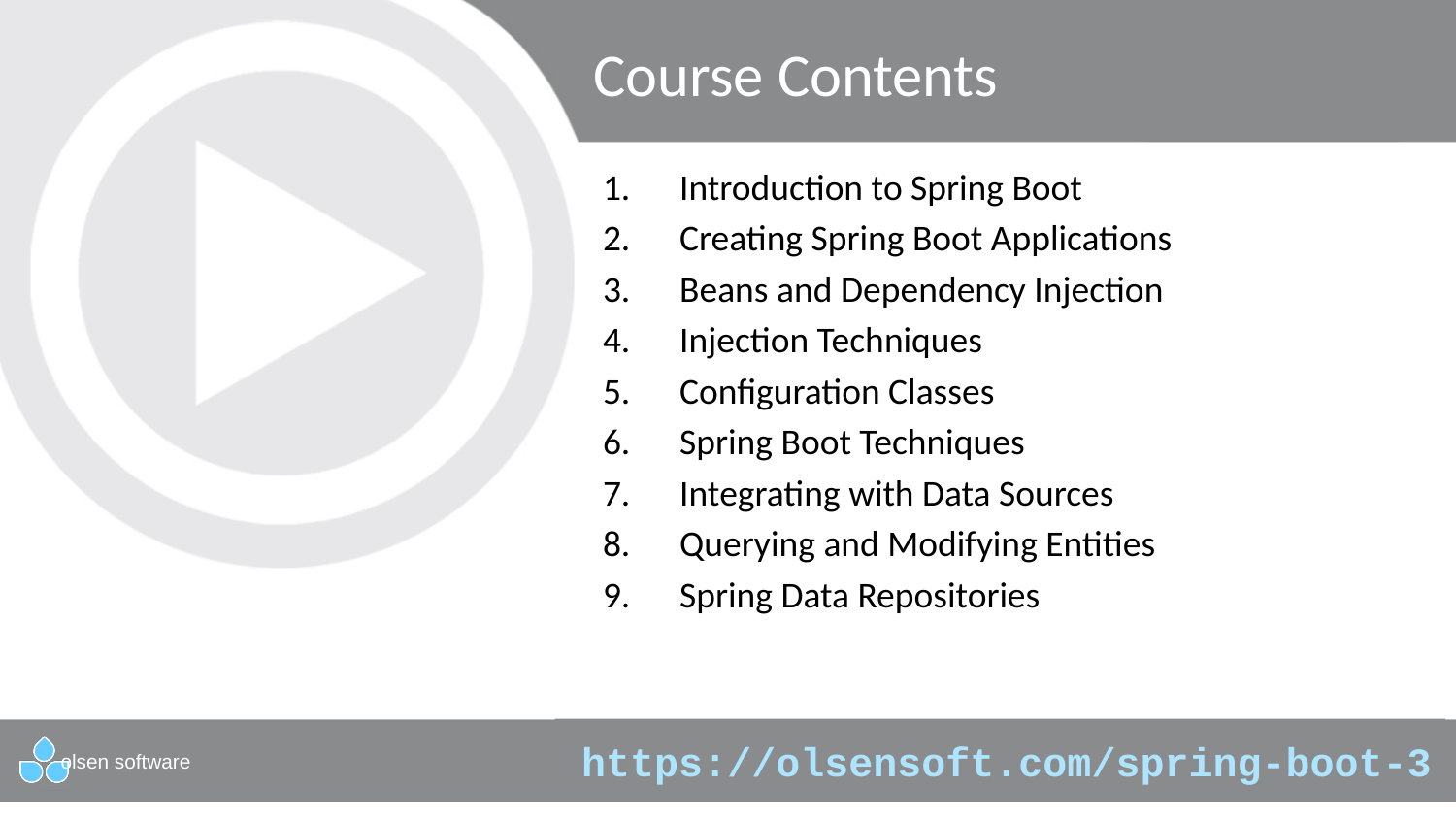

# Course Contents
Introduction to Spring Boot
Creating Spring Boot Applications
Beans and Dependency Injection
Injection Techniques
Configuration Classes
Spring Boot Techniques
Integrating with Data Sources
Querying and Modifying Entities
Spring Data Repositories

https://olsensoft.com/spring-boot-3